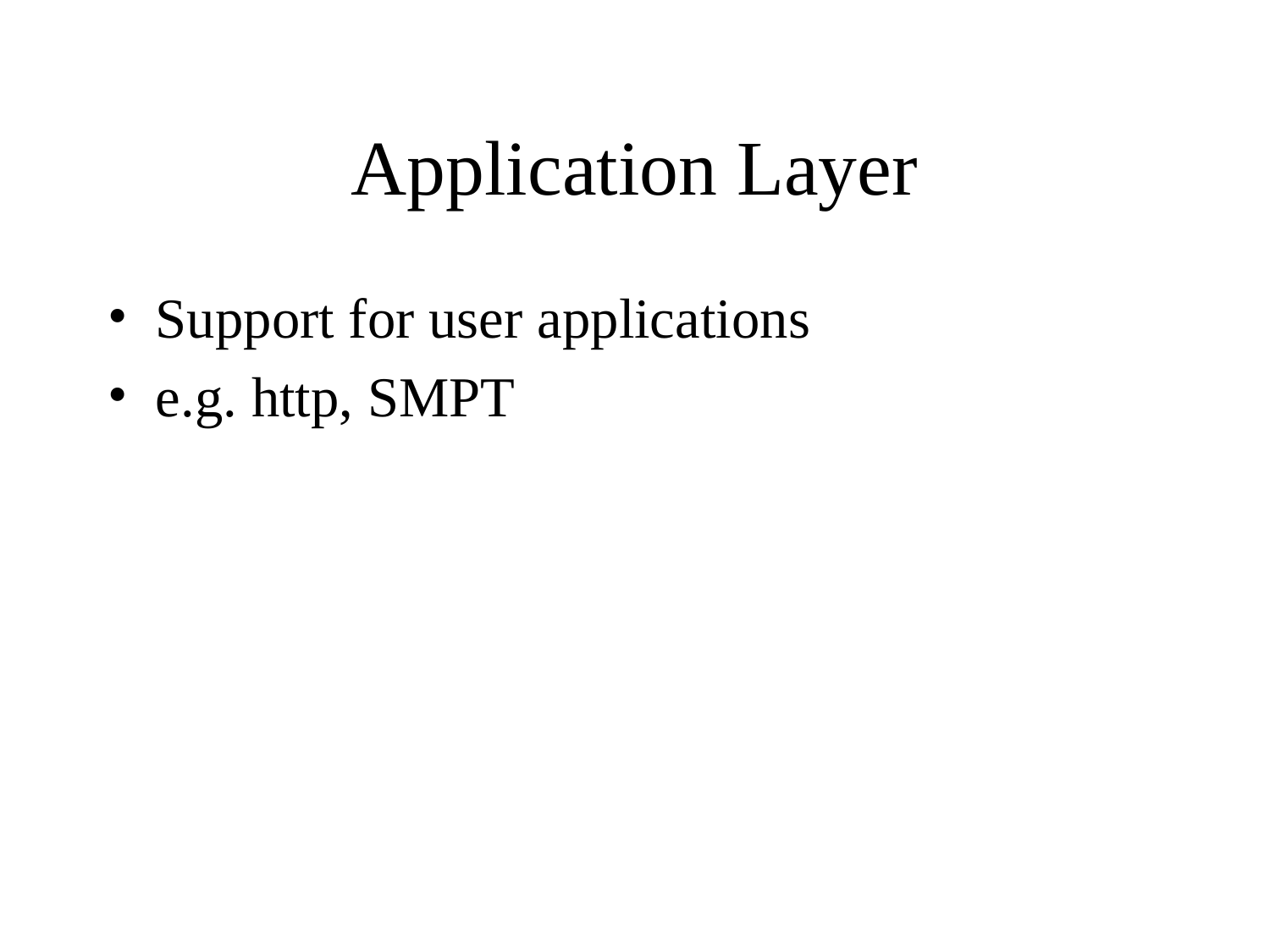

# Application Layer
Support for user applications
e.g. http, SMPT